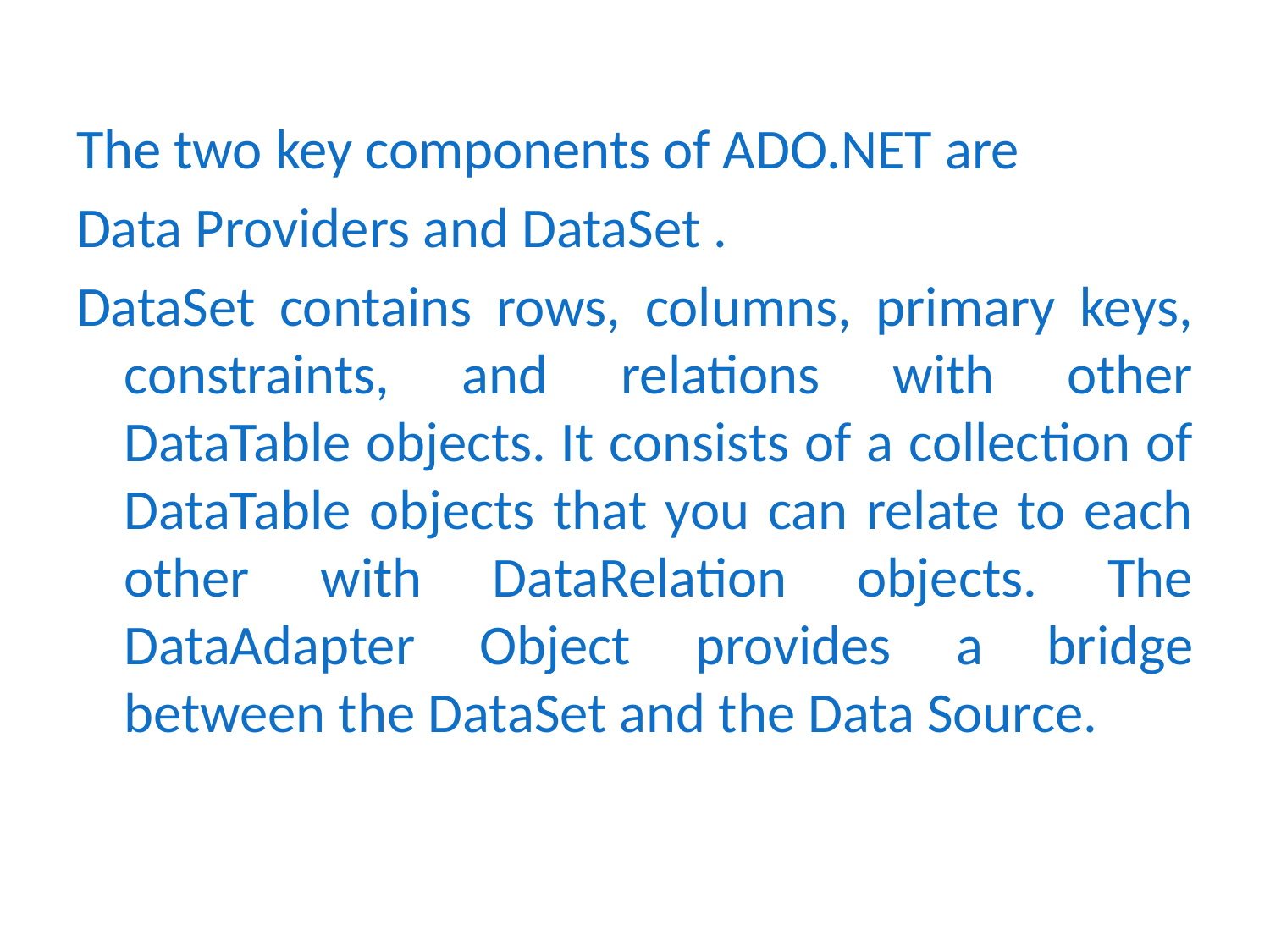

The two key components of ADO.NET are
Data Providers and DataSet .
DataSet contains rows, columns, primary keys, constraints, and relations with other DataTable objects. It consists of a collection of DataTable objects that you can relate to each other with DataRelation objects. The DataAdapter Object provides a bridge between the DataSet and the Data Source.